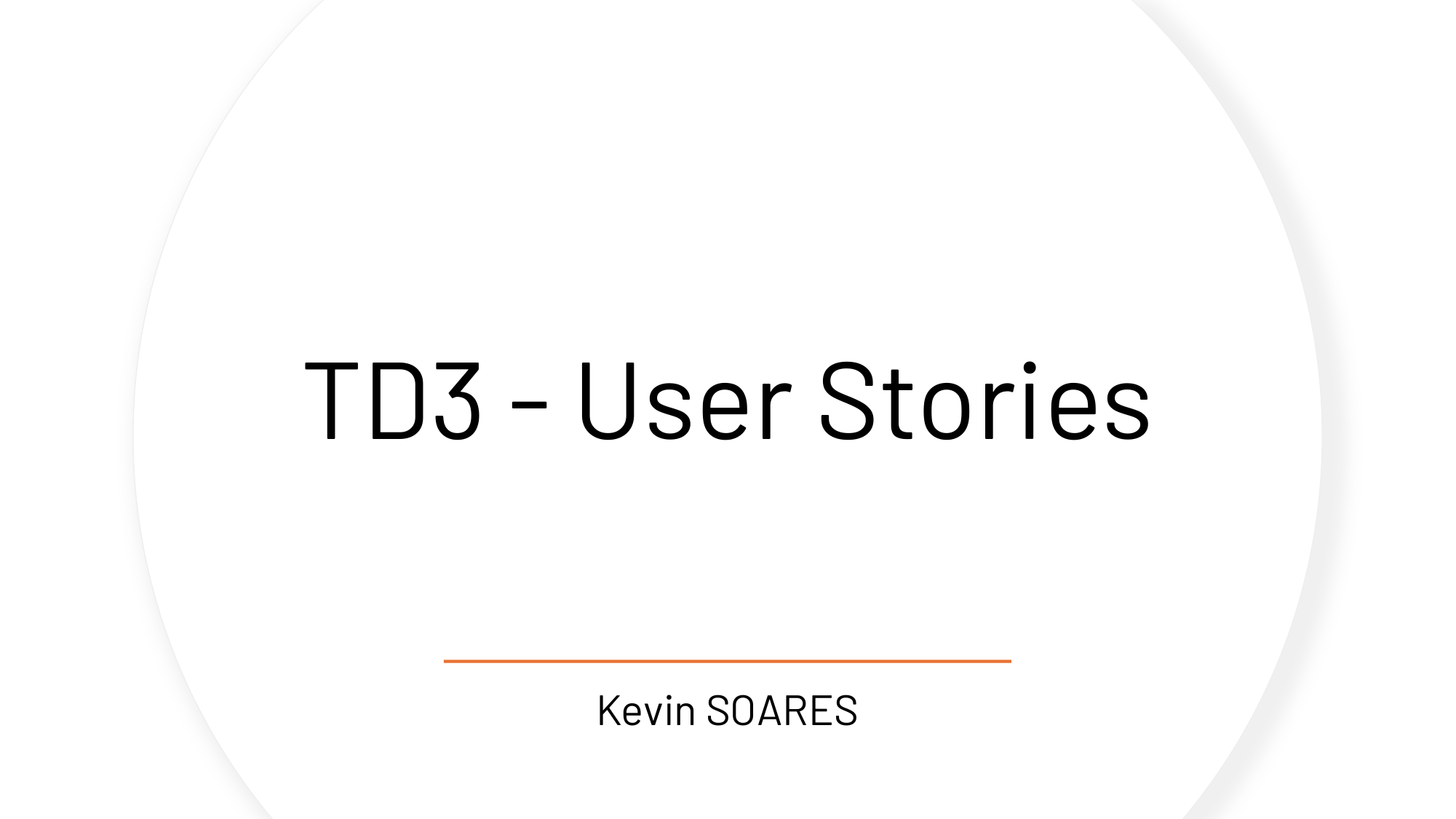

# TD3 - User Stories

Kevin SOARES